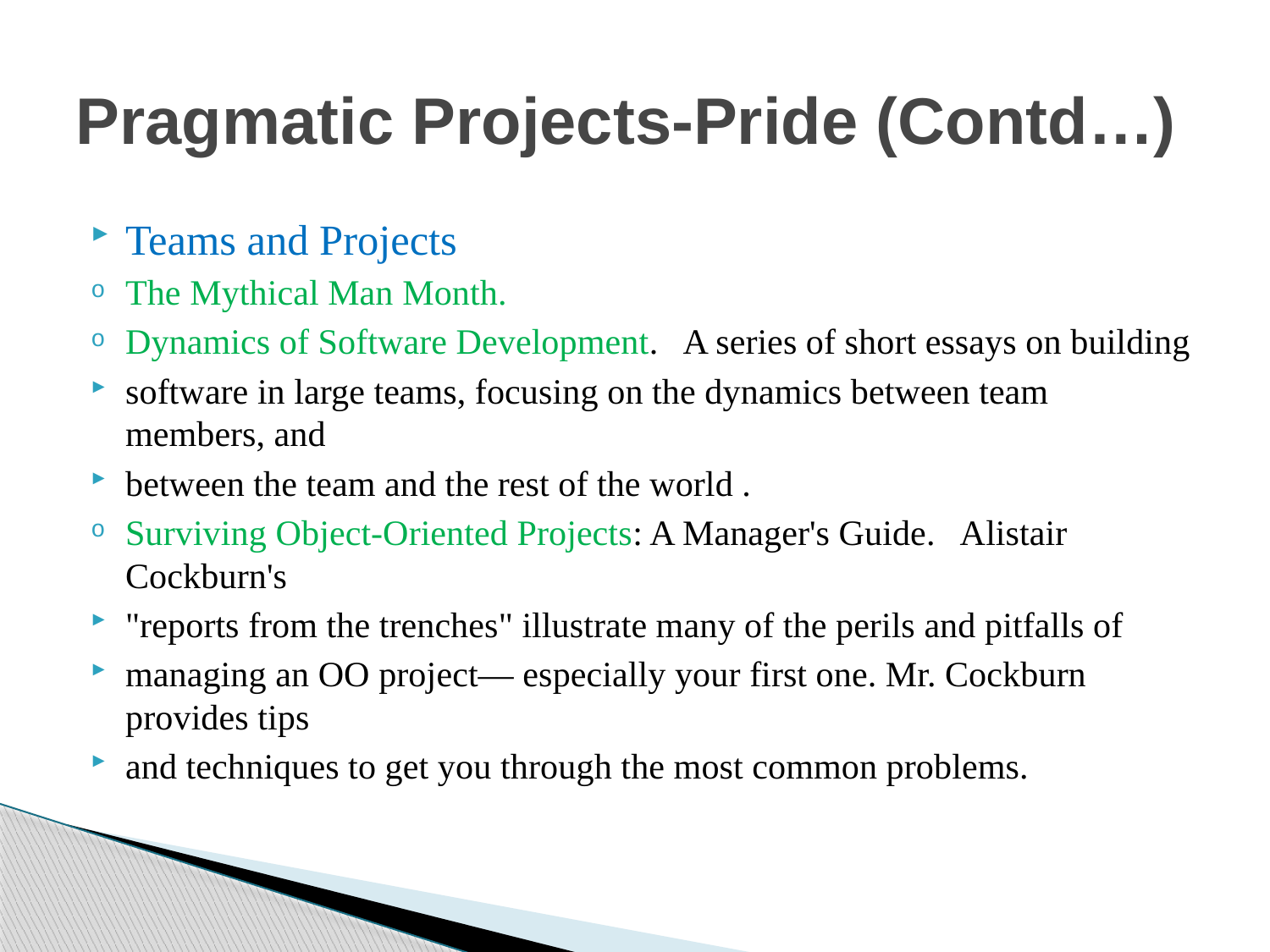

# Pragmatic Projects-Pride (Contd…)
Teams and Projects
The Mythical Man Month.
Dynamics of Software Development.   A series of short essays on building
software in large teams, focusing on the dynamics between team members, and
between the team and the rest of the world .
Surviving Object-Oriented Projects: A Manager's Guide.   Alistair Cockburn's
"reports from the trenches" illustrate many of the perils and pitfalls of
managing an OO project— especially your first one. Mr. Cockburn provides tips
and techniques to get you through the most common problems.